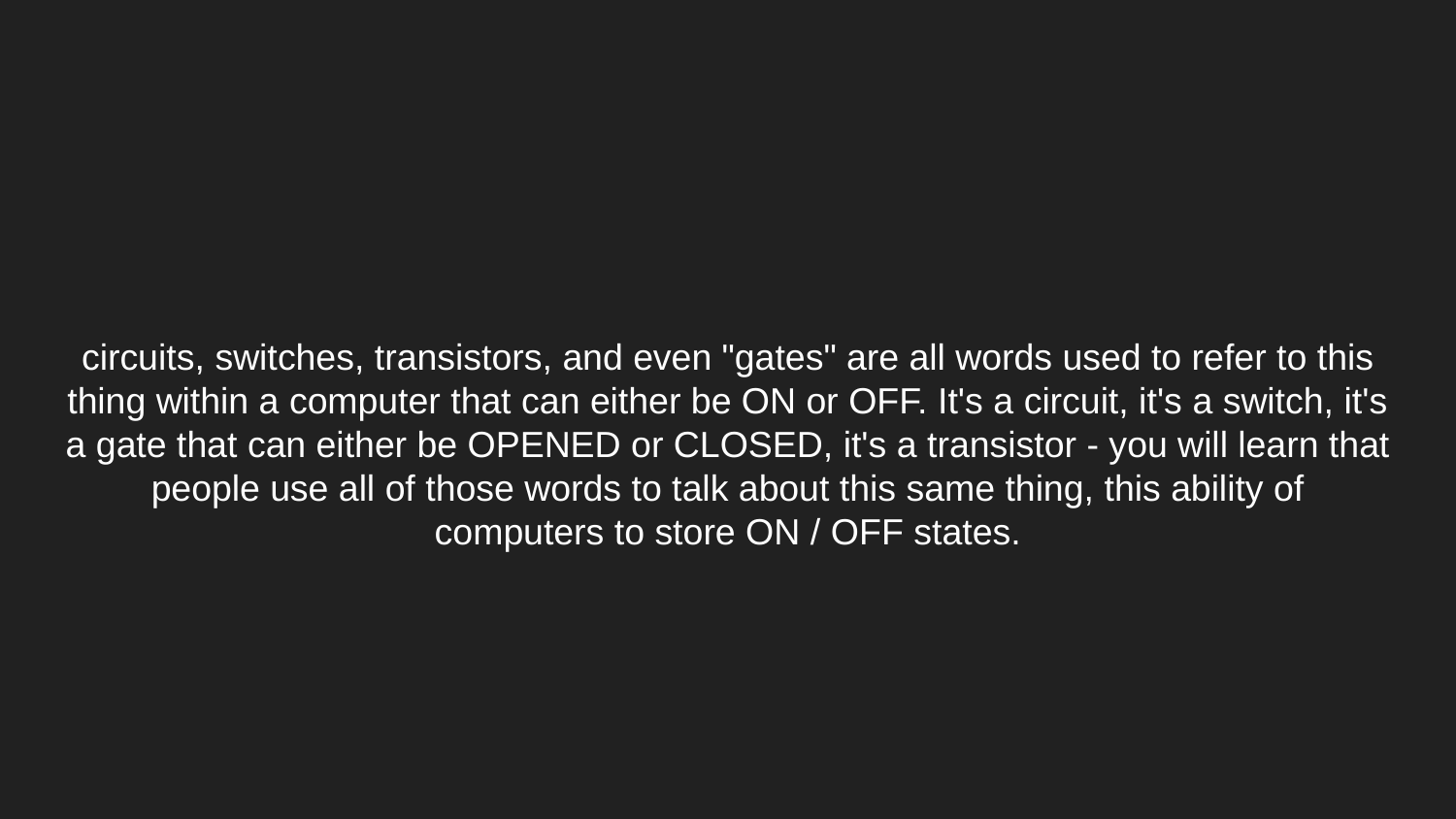

# circuits, switches, transistors, and even "gates" are all words used to refer to this thing within a computer that can either be ON or OFF. It's a circuit, it's a switch, it's a gate that can either be OPENED or CLOSED, it's a transistor - you will learn that people use all of those words to talk about this same thing, this ability of computers to store ON / OFF states.